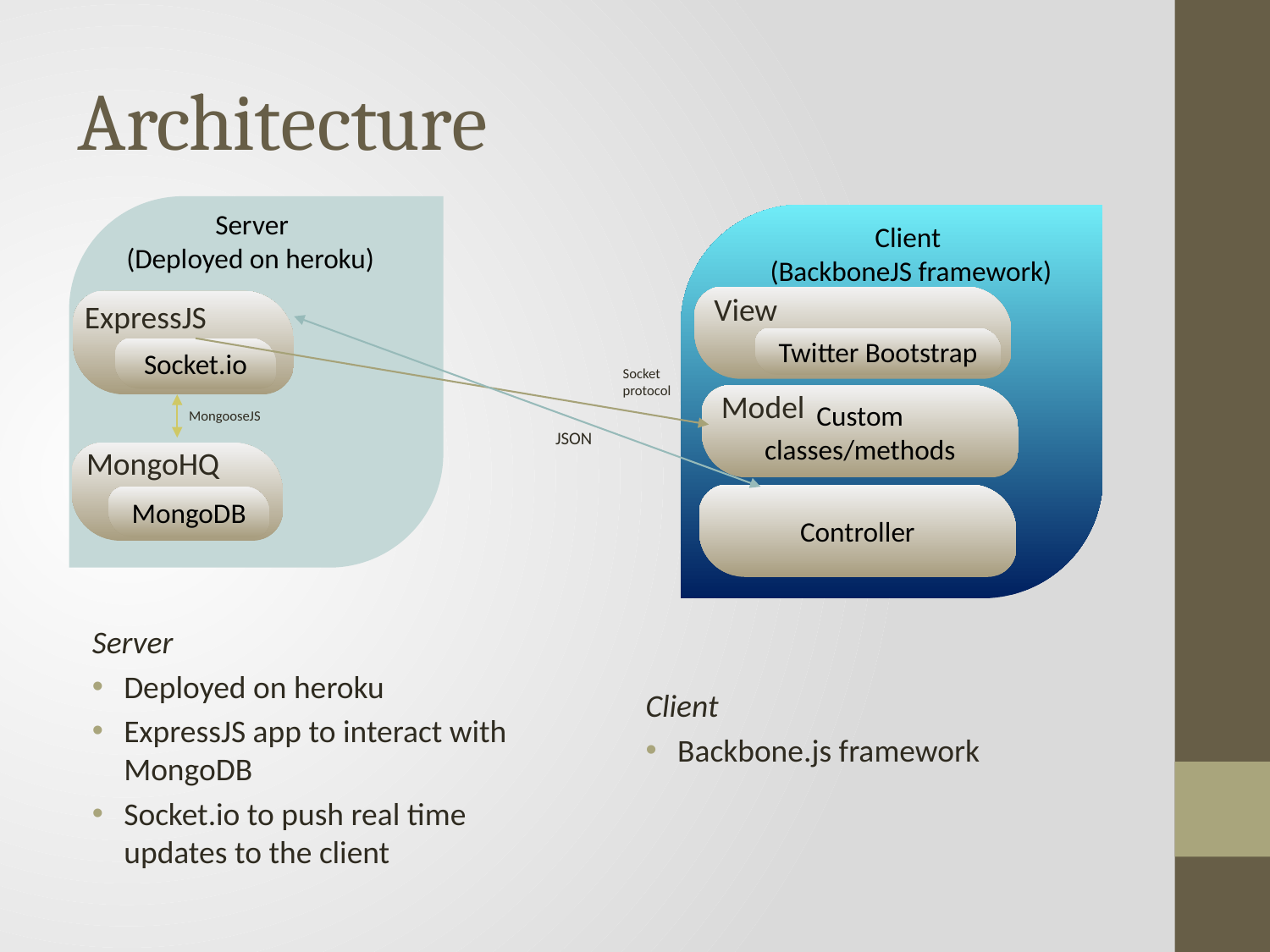

# Architecture

              Server
(Deployed on heroku)

Client
(BackboneJS framework)
View

ExpressJS

Twitter Bootstrap
Socket.io
Socket protocol
Model

Custom classes/methods
MongooseJS
JSON
MongoHQ

Controller
MongoDB
Server
Deployed on heroku
ExpressJS app to interact with MongoDB
Socket.io to push real time updates to the client
Client
Backbone.js framework